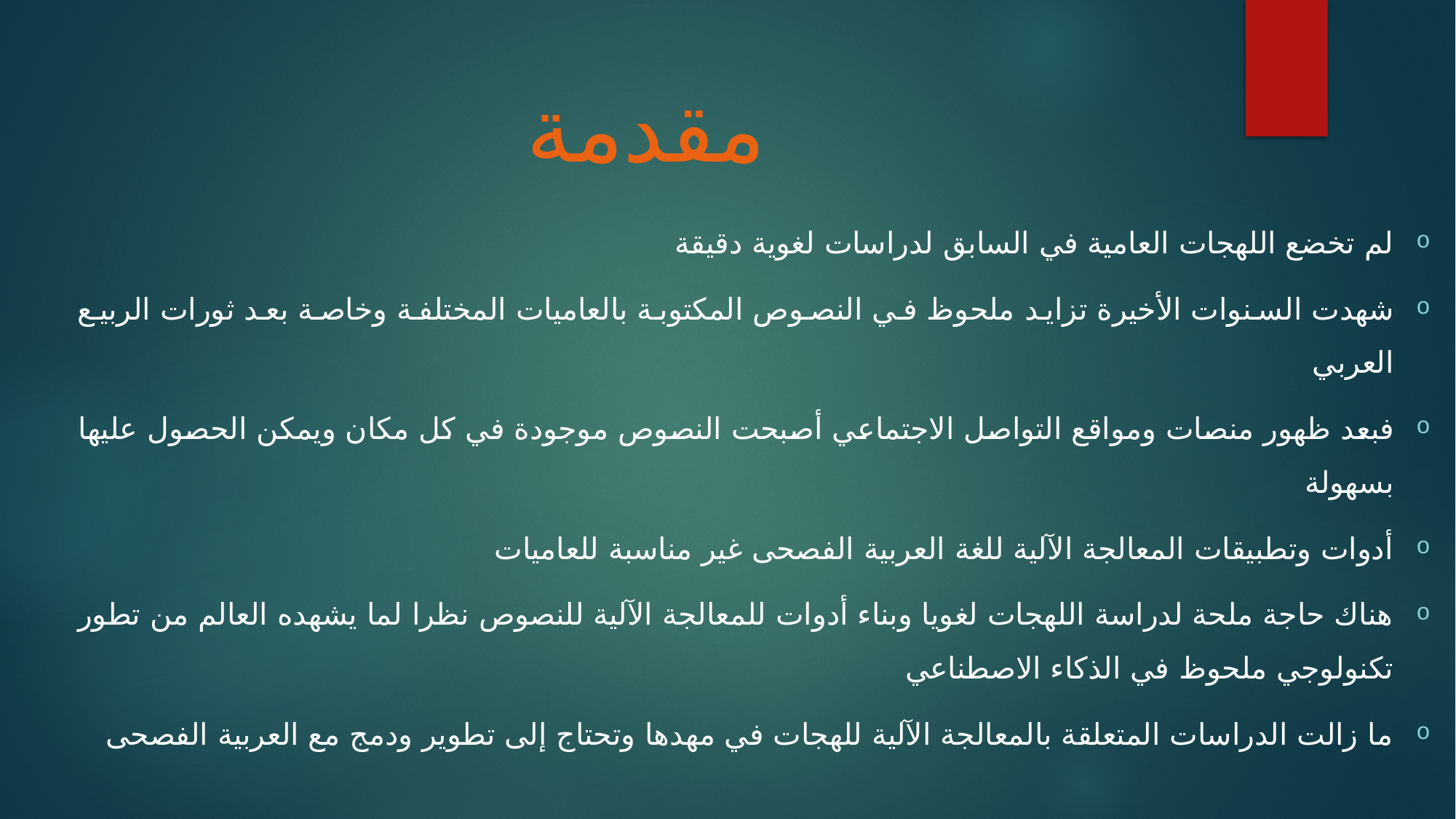

# مقدمة
لم تخضع اللهجات العامية في السابق لدراسات لغوية دقيقة
شهدت السنوات الأخيرة تزايد ملحوظ في النصوص المكتوبة بالعاميات المختلفة وخاصة بعد ثورات الربيع العربي
فبعد ظهور منصات ومواقع التواصل الاجتماعي أصبحت النصوص موجودة في كل مكان ويمكن الحصول عليها بسهولة
أدوات وتطبيقات المعالجة الآلية للغة العربية الفصحى غير مناسبة للعاميات
هناك حاجة ملحة لدراسة اللهجات لغويا وبناء أدوات للمعالجة الآلية للنصوص نظرا لما يشهده العالم من تطور تكنولوجي ملحوظ في الذكاء الاصطناعي
ما زالت الدراسات المتعلقة بالمعالجة الآلية للهجات في مهدها وتحتاج إلى تطوير ودمج مع العربية الفصحى